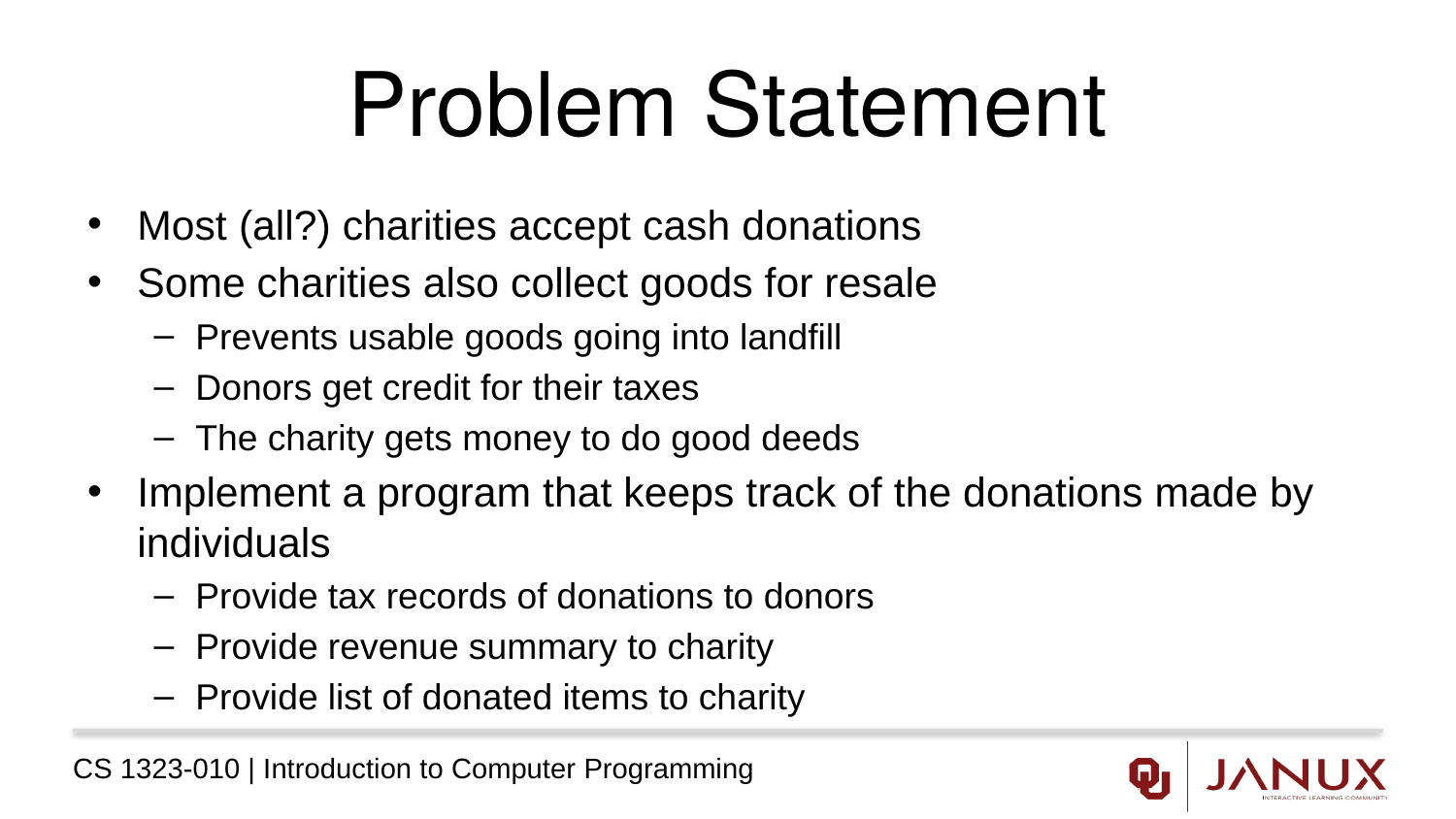

# Problem Statement
Most (all?) charities accept cash donations
Some charities also collect goods for resale
Prevents usable goods going into landfill
Donors get credit for their taxes
The charity gets money to do good deeds
Implement a program that keeps track of the donations made by individuals
Provide tax records of donations to donors
Provide revenue summary to charity
Provide list of donated items to charity